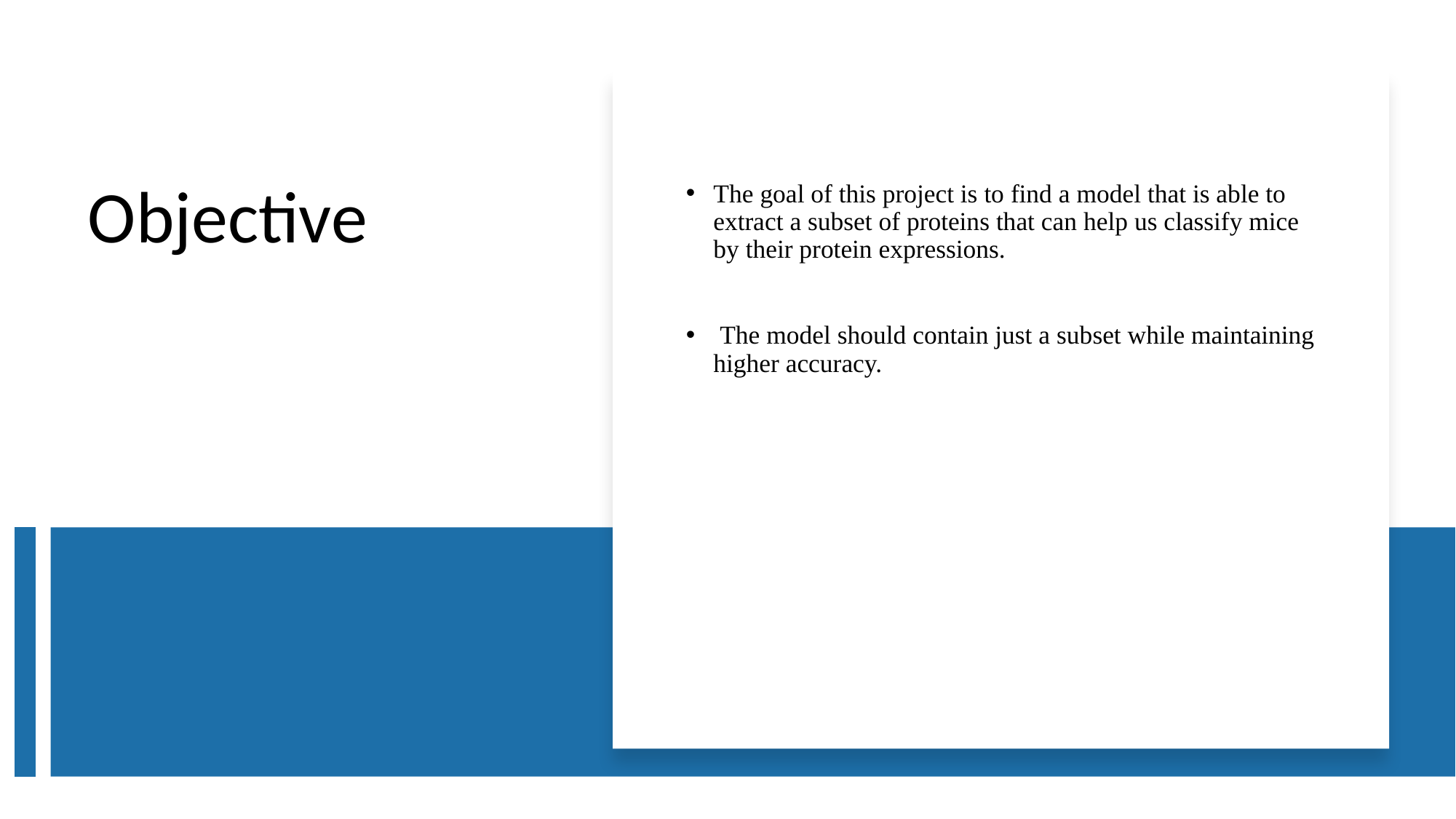

The goal of this project is to find a model that is able to extract a subset of proteins that can help us classify mice by their protein expressions.

 The model should contain just a subset while maintaining higher accuracy.

# Objective